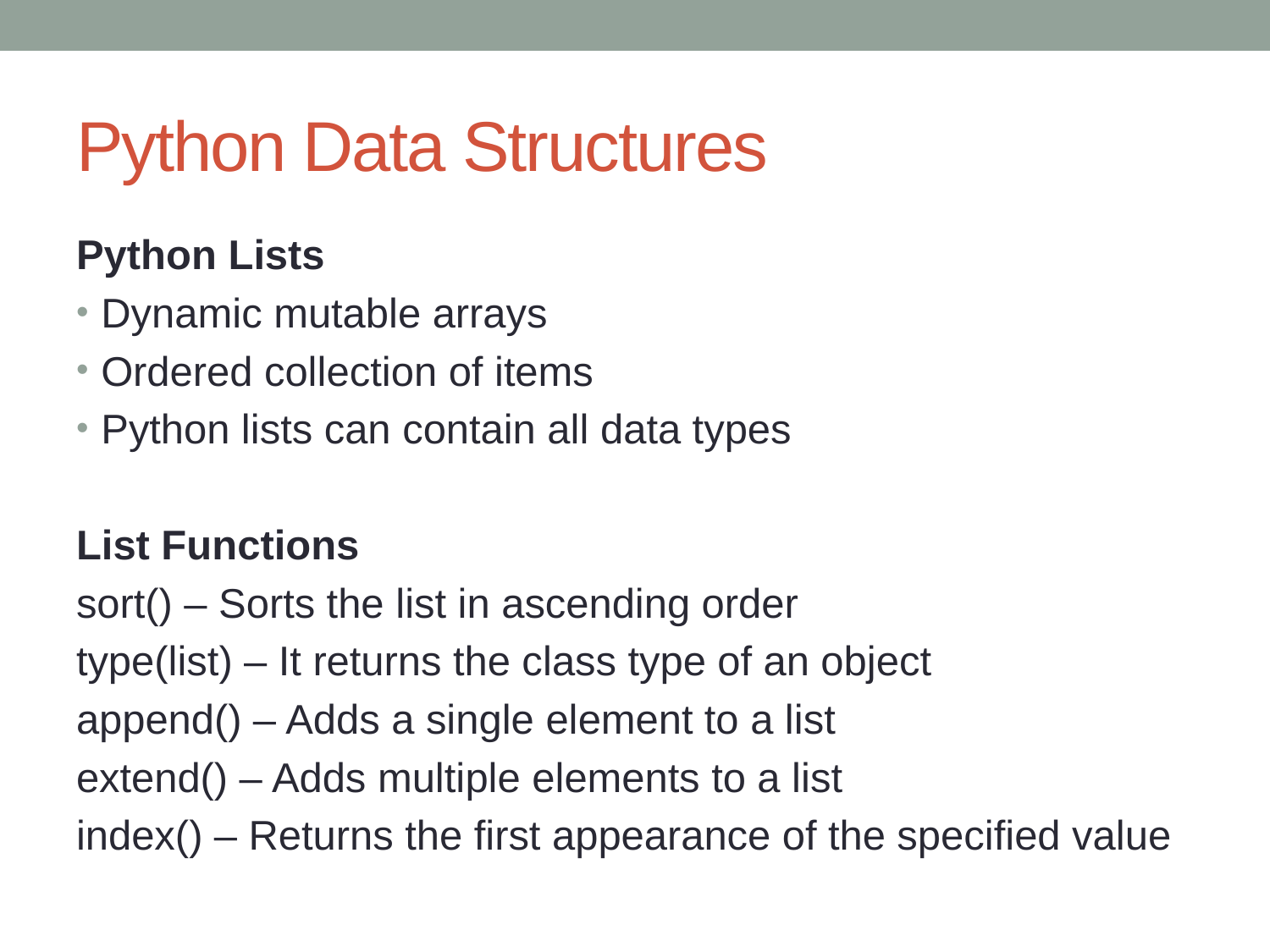

# Python Data Structures
Python Lists
Dynamic mutable arrays
Ordered collection of items
Python lists can contain all data types

List Functions
sort() – Sorts the list in ascending order
type(list) – It returns the class type of an object
append() – Adds a single element to a list
extend() – Adds multiple elements to a list
index() – Returns the first appearance of the specified value